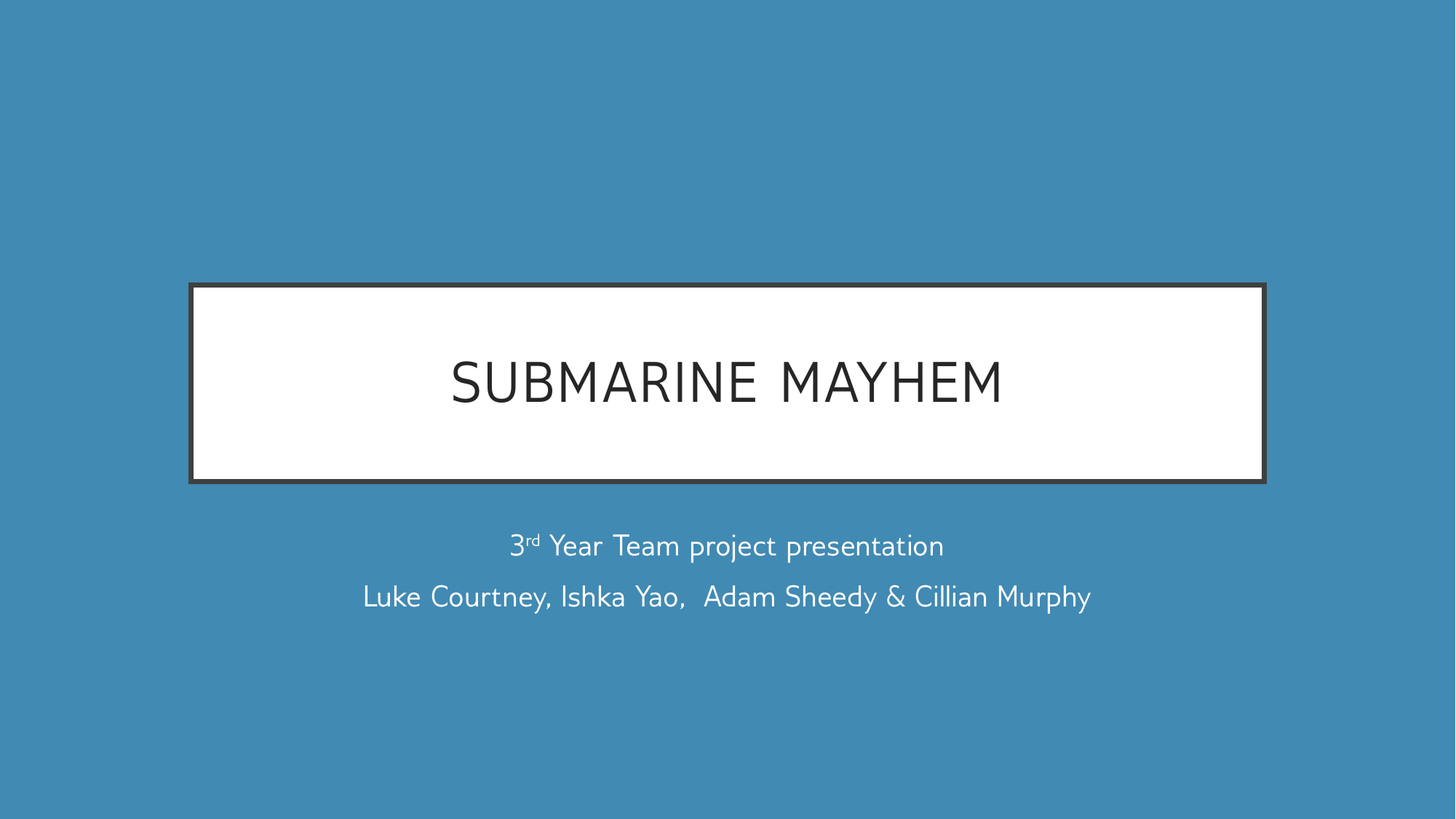

# Submarine Mayhem
3rd Year Team project presentation
Luke Courtney, Ishka Yao,  Adam Sheedy & Cillian Murphy